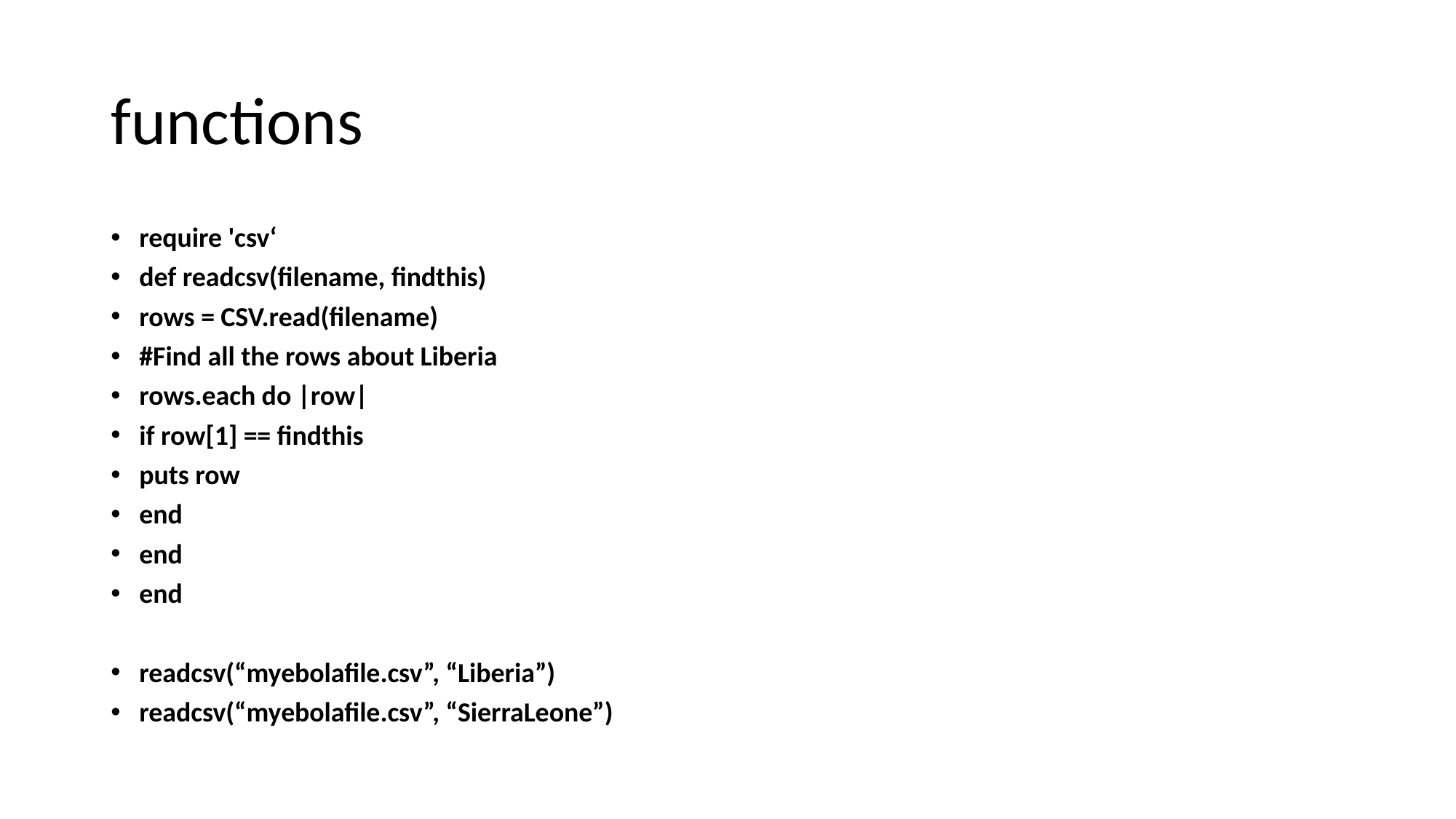

# functions
require 'csv‘
def readcsv(filename, findthis)
rows = CSV.read(filename)
#Find all the rows about Liberia
rows.each do |row|
if row[1] == findthis
puts row
end
end
end

readcsv(“myebolafile.csv”, “Liberia”)
readcsv(“myebolafile.csv”, “SierraLeone”)